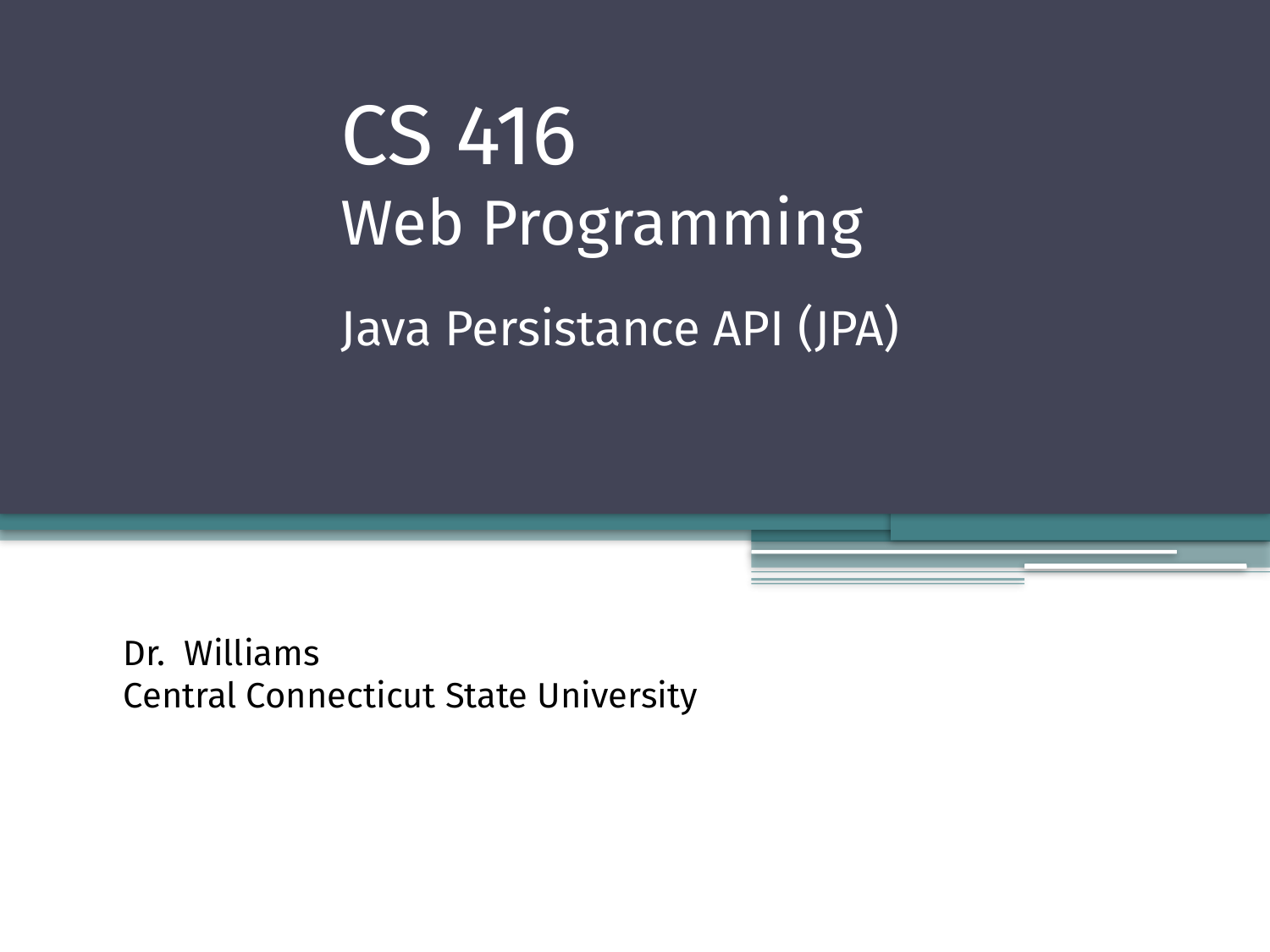

# CS 416 Web Programming Java Persistance API (JPA)

Dr.  Williams
Central Connecticut State University